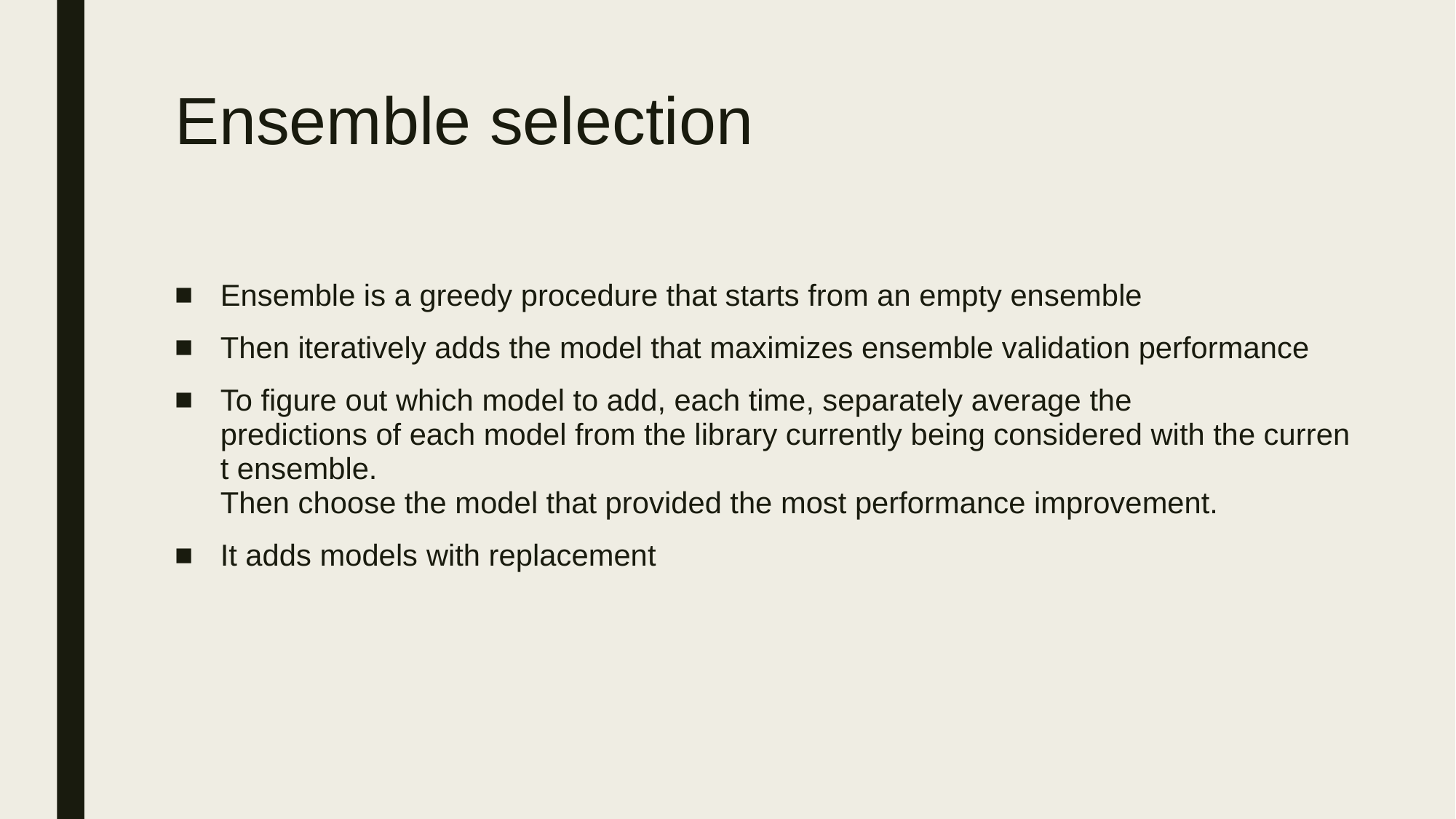

# Ensemble selection
Ensemble is a greedy procedure that starts from an empty ensemble
Then iteratively adds the model that maximizes ensemble validation performance
To figure out which model to add, each time, separately average the predictions of each model from the library currently being considered with the current ensemble. Then choose the model that provided the most performance improvement.
It adds models with replacement